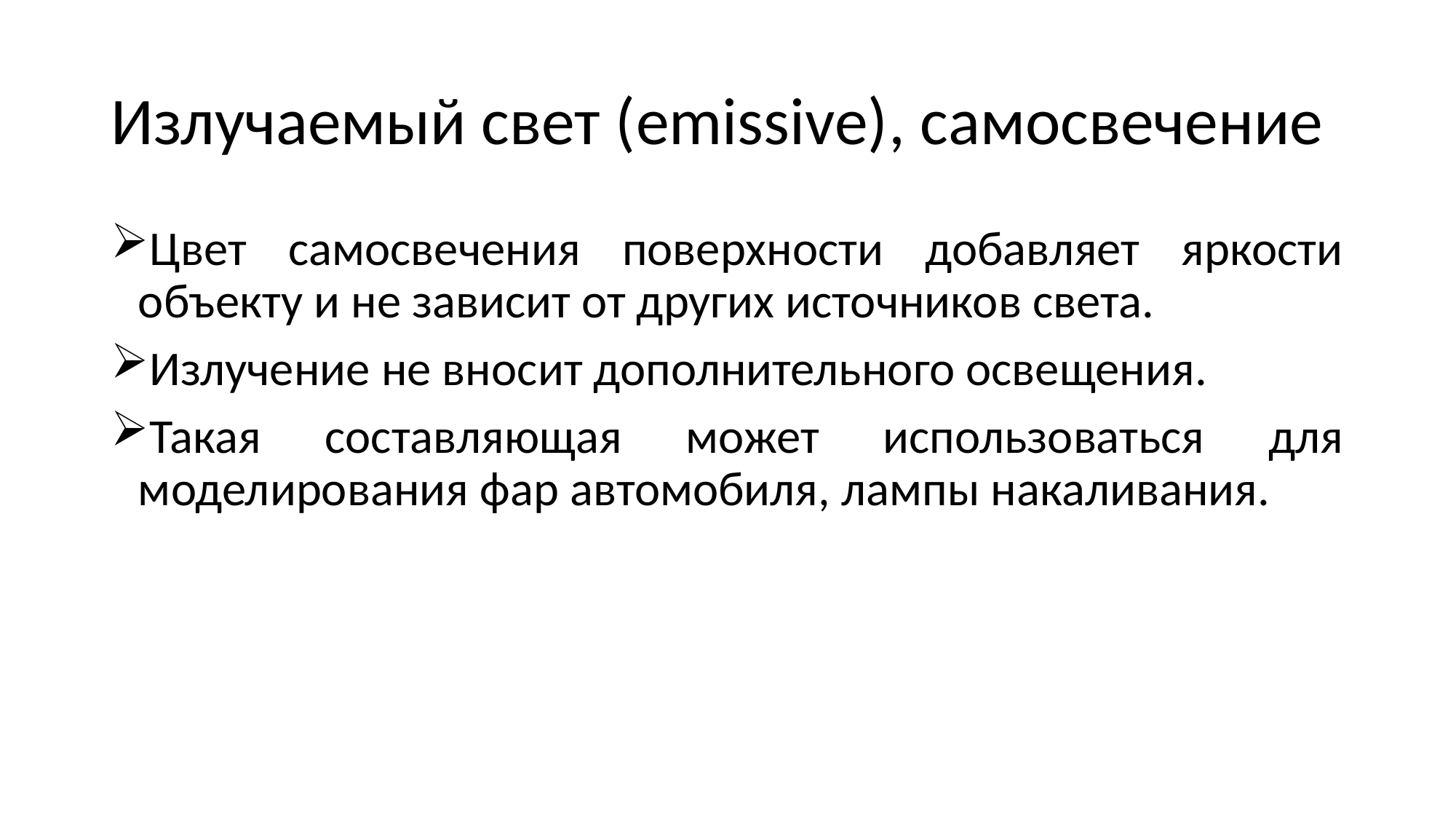

# Излучаемый свет (emissive), самосвечение
Цвет самосвечения поверхности добавляет яркости объекту и не зависит от других источников света.
Излучение не вносит дополнительного освещения.
Такая составляющая может использоваться для моделирования фар автомобиля, лампы накаливания.